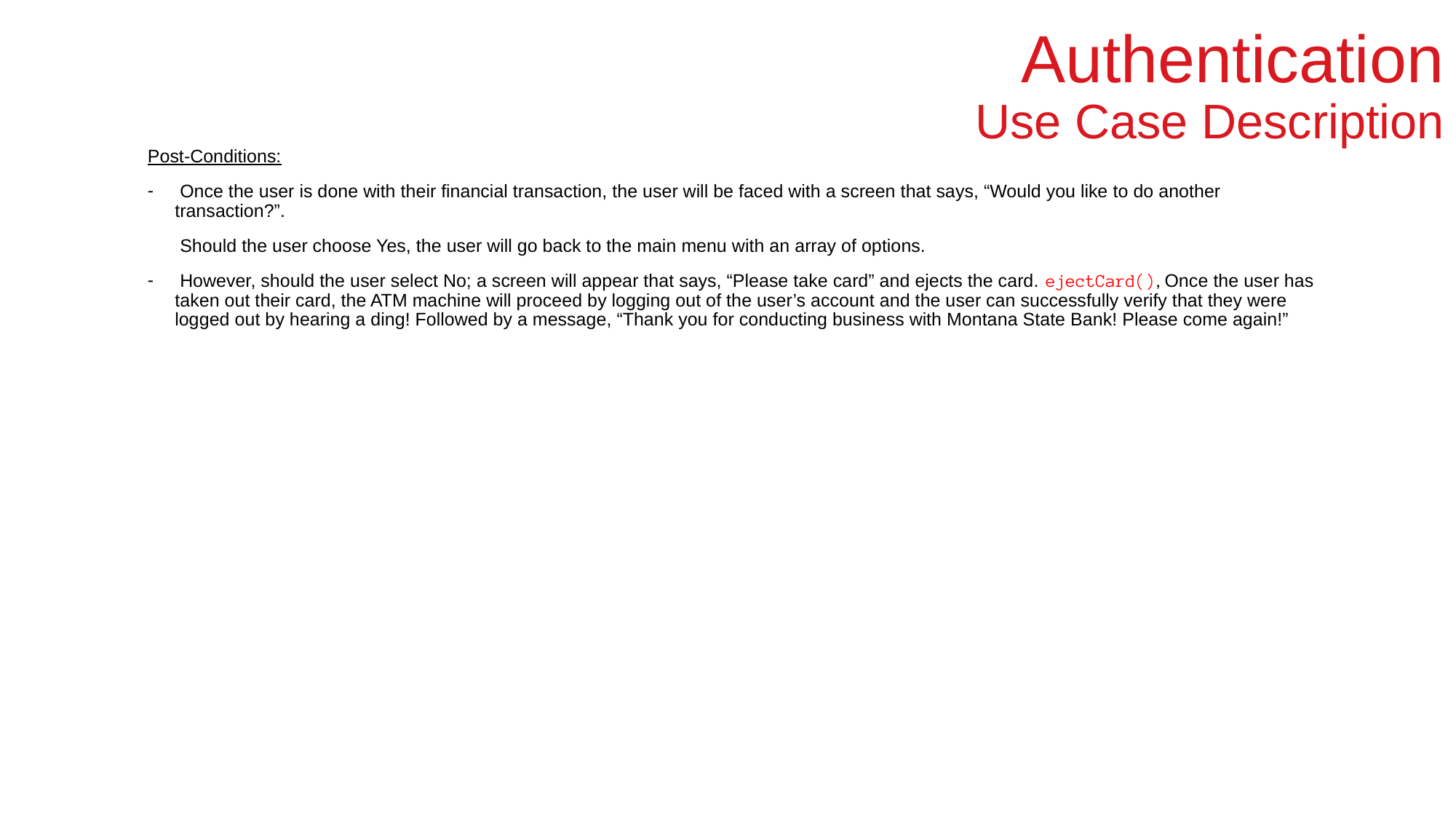

# Authentication Use Case Description

Post-Conditions:
 Once the user is done with their financial transaction, the user will be faced with a screen that says, “Would you like to do another transaction?”.
 Should the user choose Yes, the user will go back to the main menu with an array of options.
 However, should the user select No; a screen will appear that says, “Please take card” and ejects the card. ejectCard(), Once the user has taken out their card, the ATM machine will proceed by logging out of the user’s account and the user can successfully verify that they were logged out by hearing a ding! Followed by a message, “Thank you for conducting business with Montana State Bank! Please come again!”